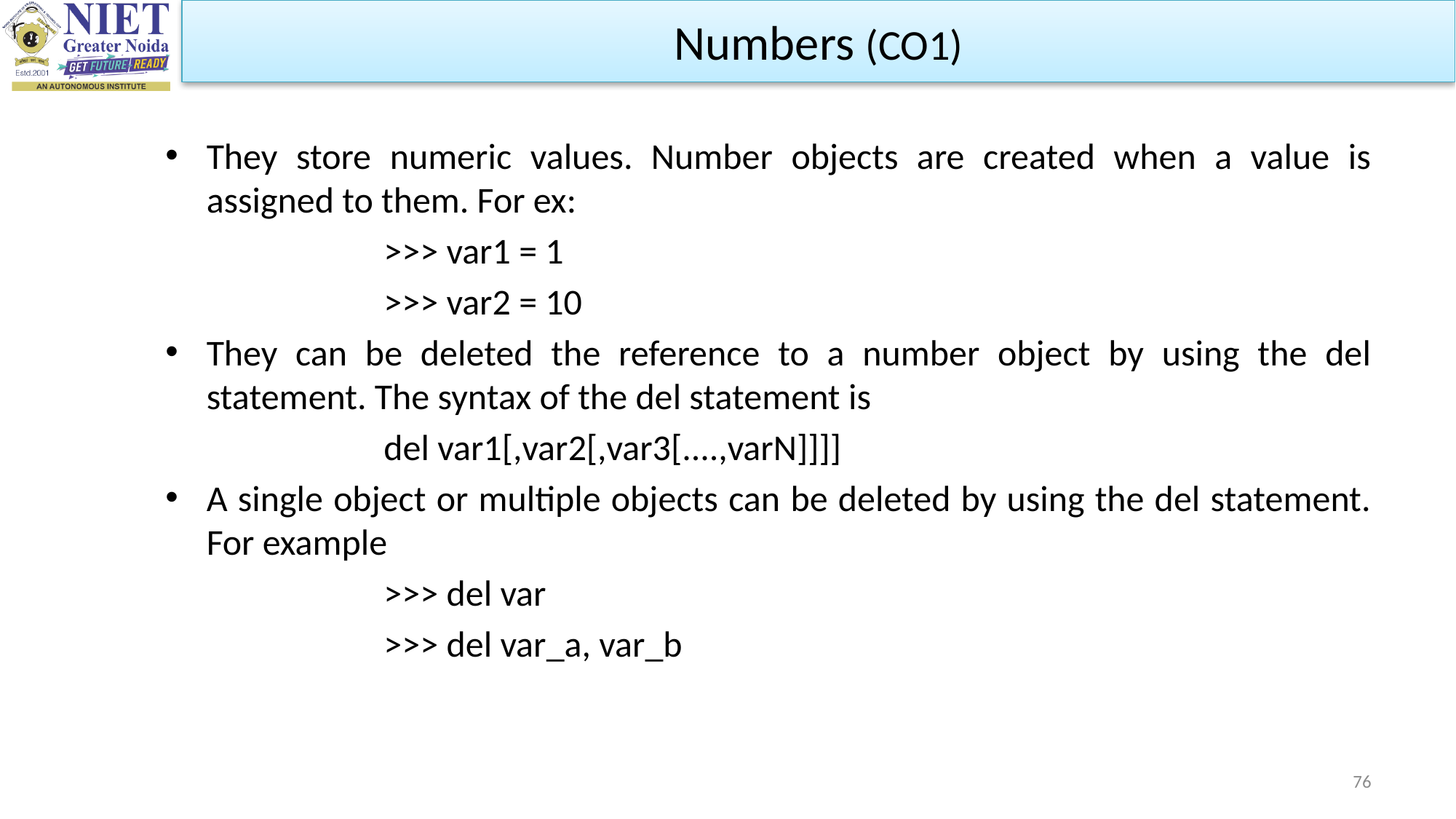

Numbers (CO1)
They store numeric values. Number objects are created when a value is assigned to them. For ex:
>>> var1 = 1
>>> var2 = 10
They can be deleted the reference to a number object by using the del statement. The syntax of the del statement is
		del var1[,var2[,var3[....,varN]]]]
A single object or multiple objects can be deleted by using the del statement. For example
>>> del var
>>> del var_a, var_b
76